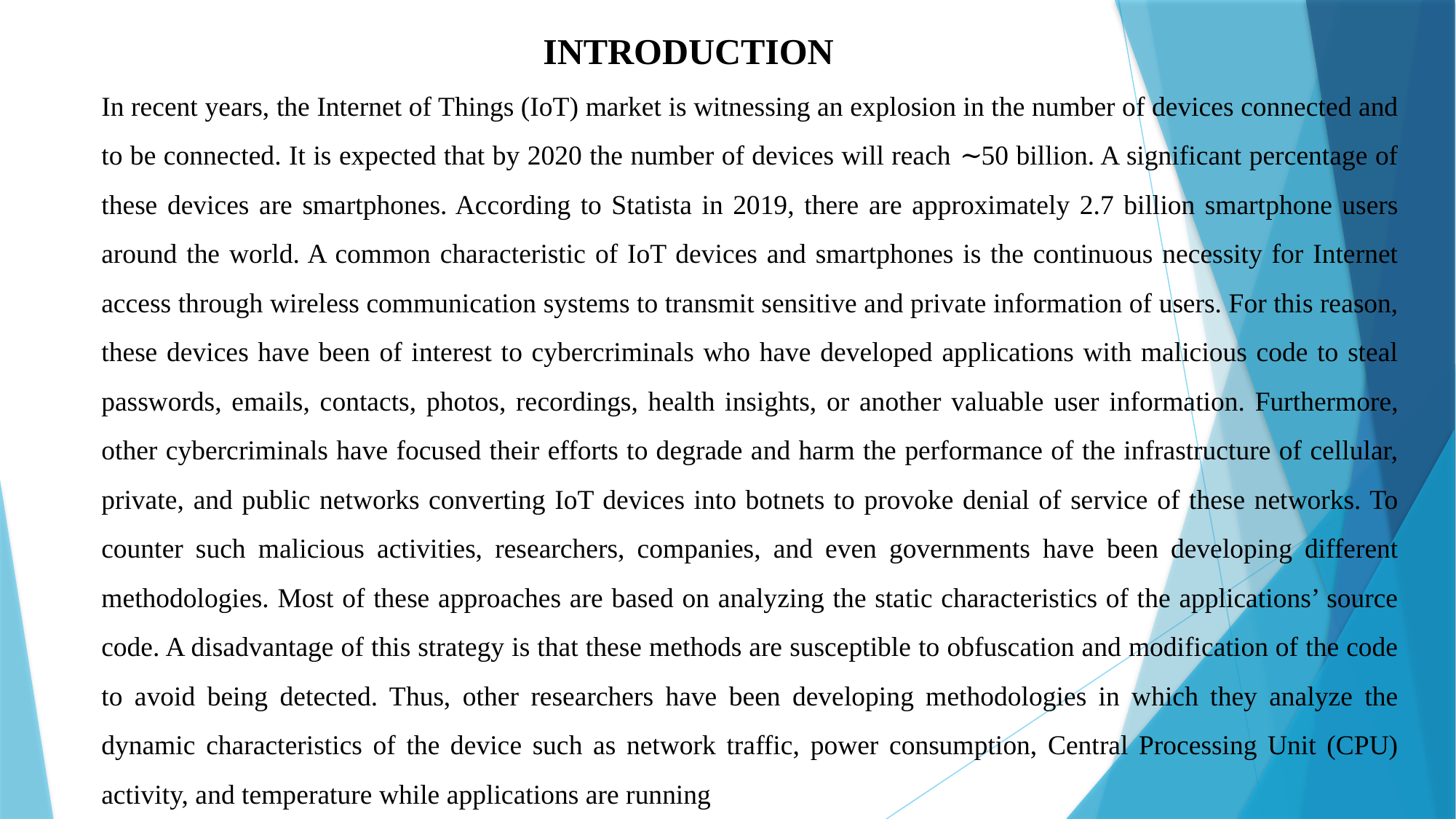

INTRODUCTION
In recent years, the Internet of Things (IoT) market is witnessing an explosion in the number of devices connected and to be connected. It is expected that by 2020 the number of devices will reach ∼50 billion. A significant percentage of these devices are smartphones. According to Statista in 2019, there are approximately 2.7 billion smartphone users around the world. A common characteristic of IoT devices and smartphones is the continuous necessity for Internet access through wireless communication systems to transmit sensitive and private information of users. For this reason, these devices have been of interest to cybercriminals who have developed applications with malicious code to steal passwords, emails, contacts, photos, recordings, health insights, or another valuable user information. Furthermore, other cybercriminals have focused their efforts to degrade and harm the performance of the infrastructure of cellular, private, and public networks converting IoT devices into botnets to provoke denial of service of these networks. To counter such malicious activities, researchers, companies, and even governments have been developing different methodologies. Most of these approaches are based on analyzing the static characteristics of the applications’ source code. A disadvantage of this strategy is that these methods are susceptible to obfuscation and modification of the code to avoid being detected. Thus, other researchers have been developing methodologies in which they analyze the dynamic characteristics of the device such as network traffic, power consumption, Central Processing Unit (CPU) activity, and temperature while applications are running